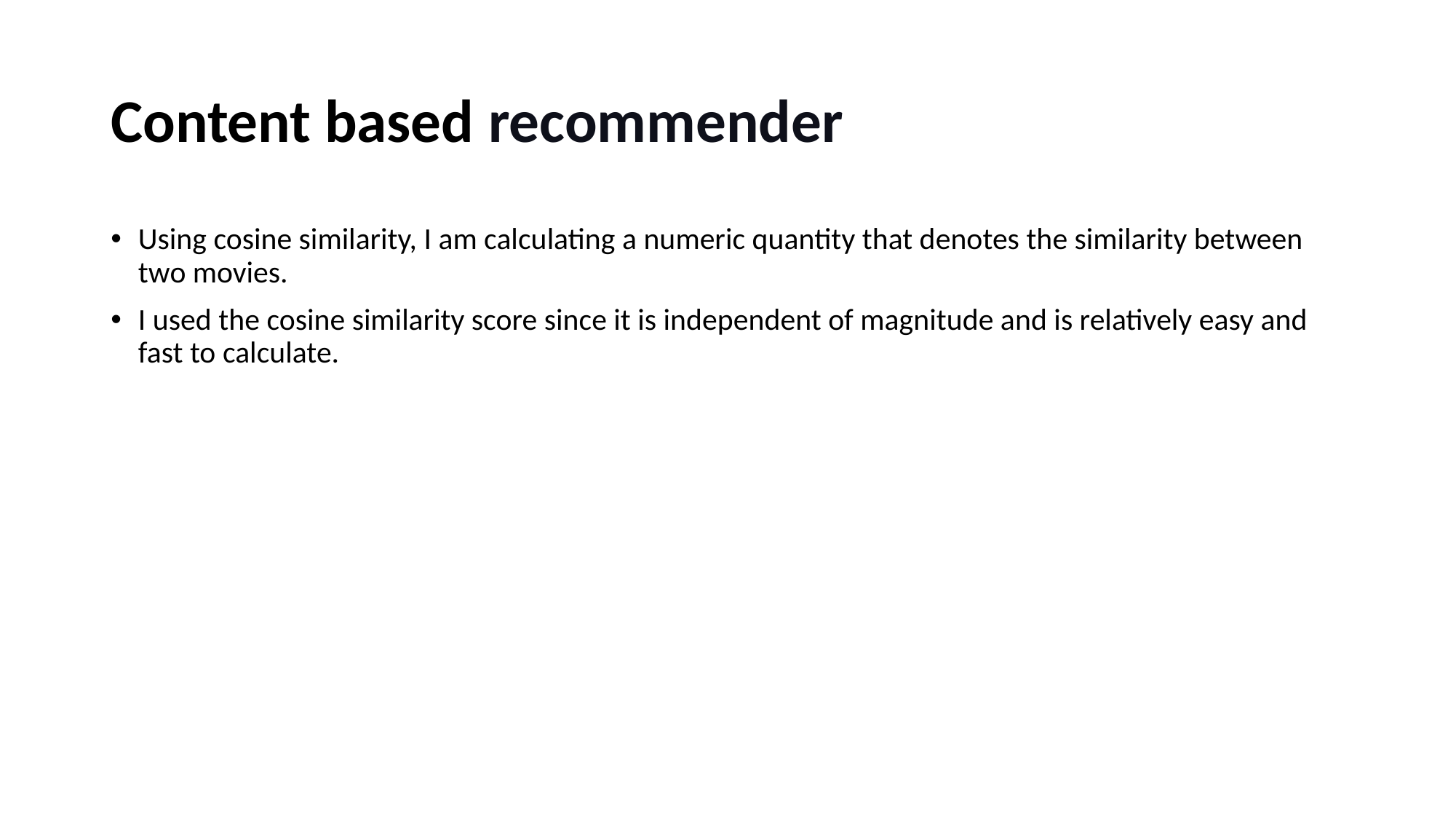

# Content based recommender
Using cosine similarity, I am calculating a numeric quantity that denotes the similarity between two movies.
I used the cosine similarity score since it is independent of magnitude and is relatively easy and fast to calculate.